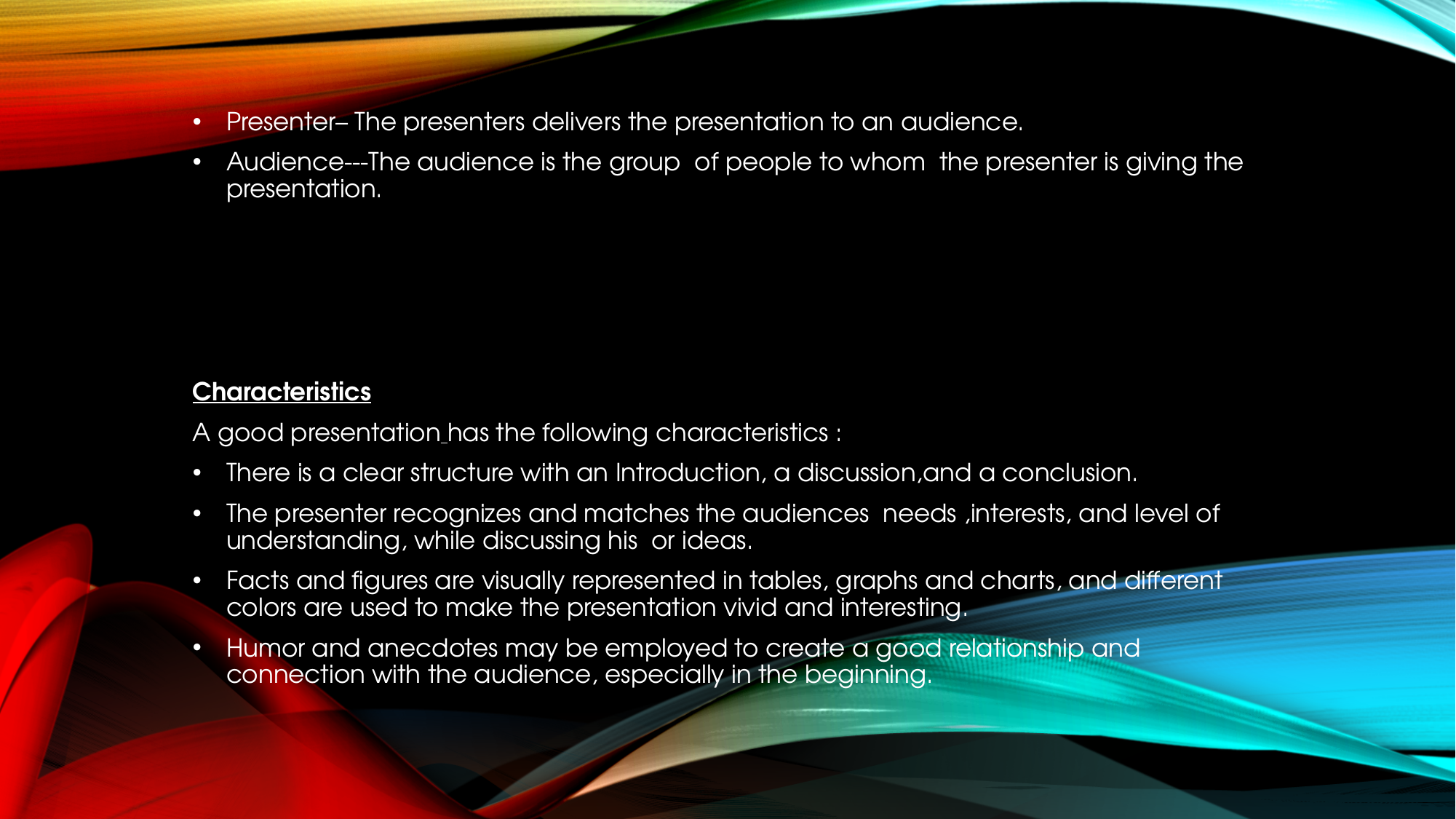

Presenter– The presenters delivers the presentation to an audience.
Audience---The audience is the group  of people to whom  the presenter is giving the presentation.

Characteristics
A good presentation has the following characteristics :
There is a clear structure with an Introduction, a discussion,and a conclusion.
The presenter recognizes and matches the audiences  needs ,interests, and level of understanding, while discussing his  or ideas.
Facts and figures are visually represented in tables, graphs and charts, and different colors are used to make the presentation vivid and interesting.
Humor and anecdotes may be employed to create a good relationship and connection with the audience, especially in the beginning.